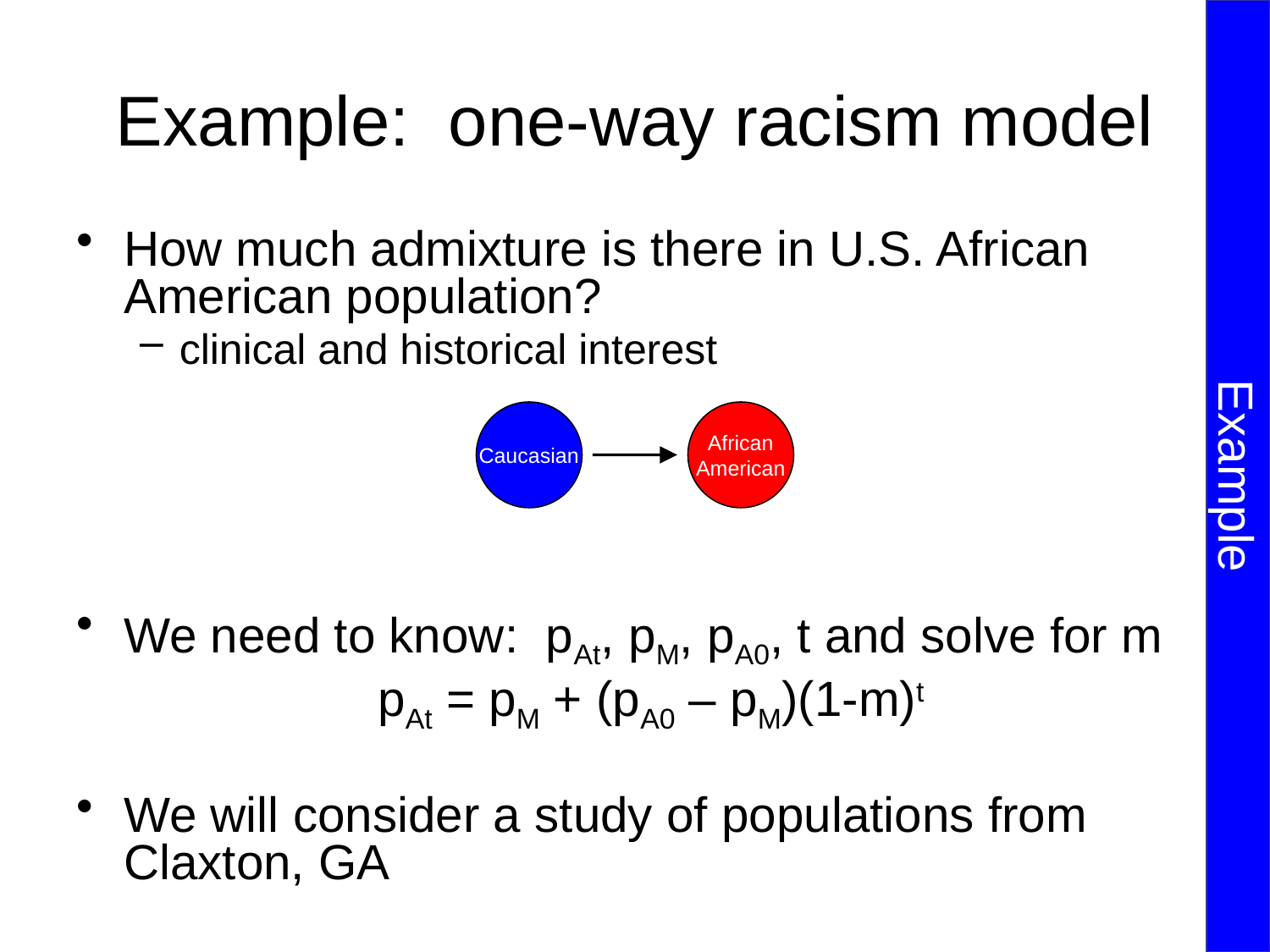

Example
# Example:  one-way racism model
How much admixture is there in U.S. African American population?
clinical and historical interest

We need to know:  pAt, pM, pA0, t and solve for m
			pAt = pM + (pA0 – pM)(1-m)t

We will consider a study of populations from Claxton, GA

Caucasian
African
American